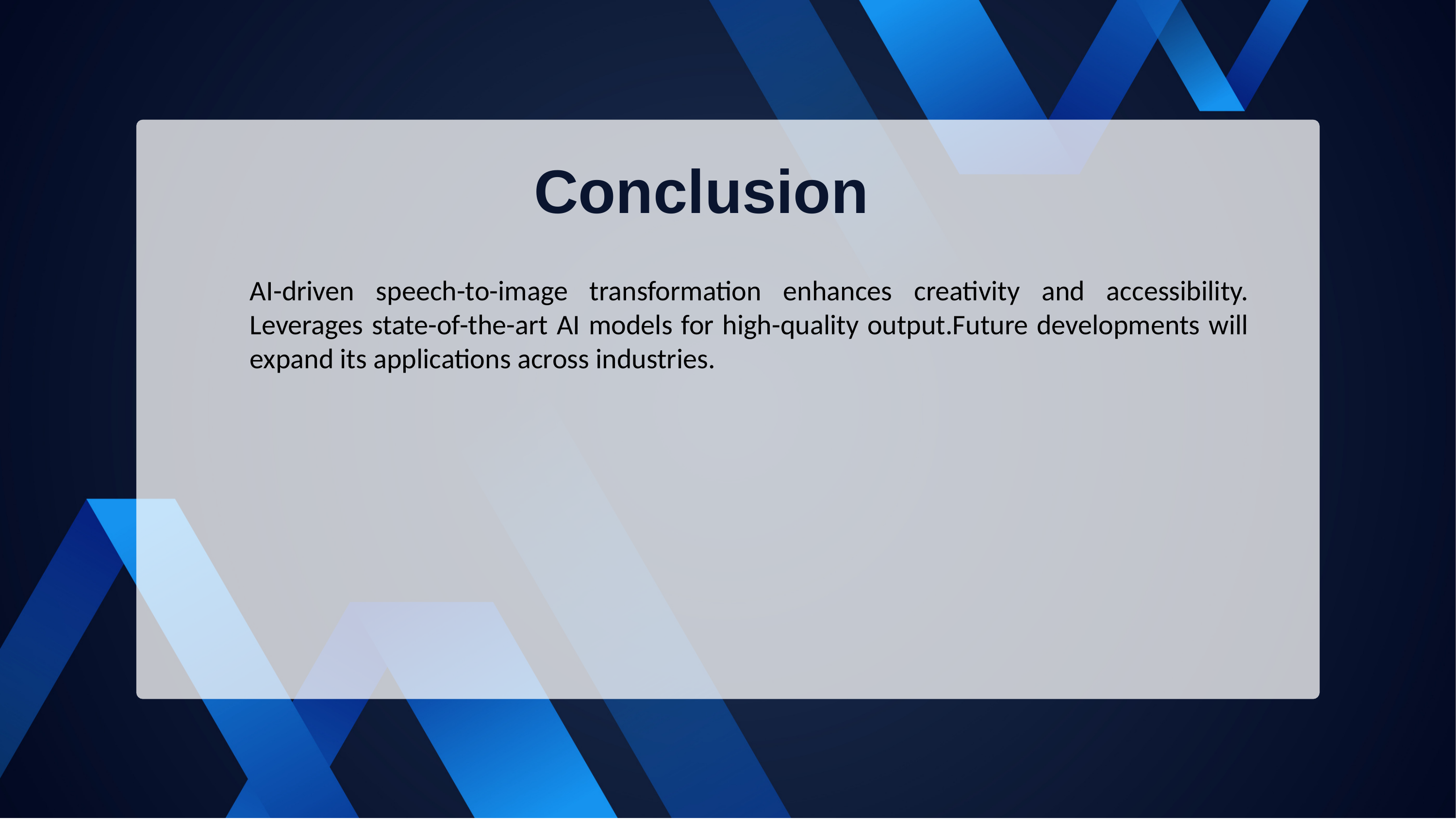

Conclusion
AI-driven speech-to-image transformation enhances creativity and accessibility. Leverages state-of-the-art AI models for high-quality output.Future developments will expand its applications across industries.